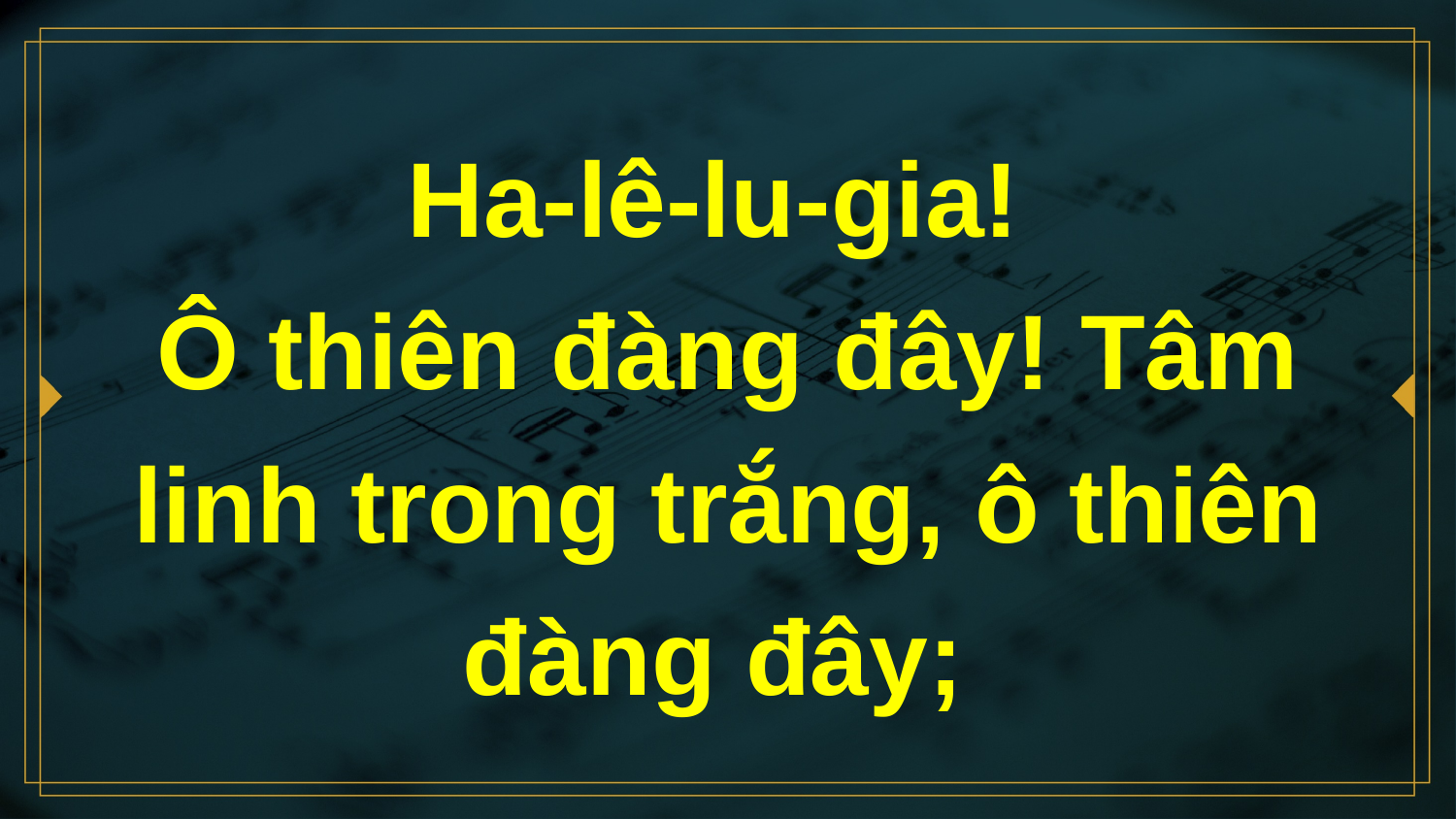

# Ha-lê-lu-gia! Ô thiên đàng đây! Tâm linh trong trắng, ô thiên đàng đây;